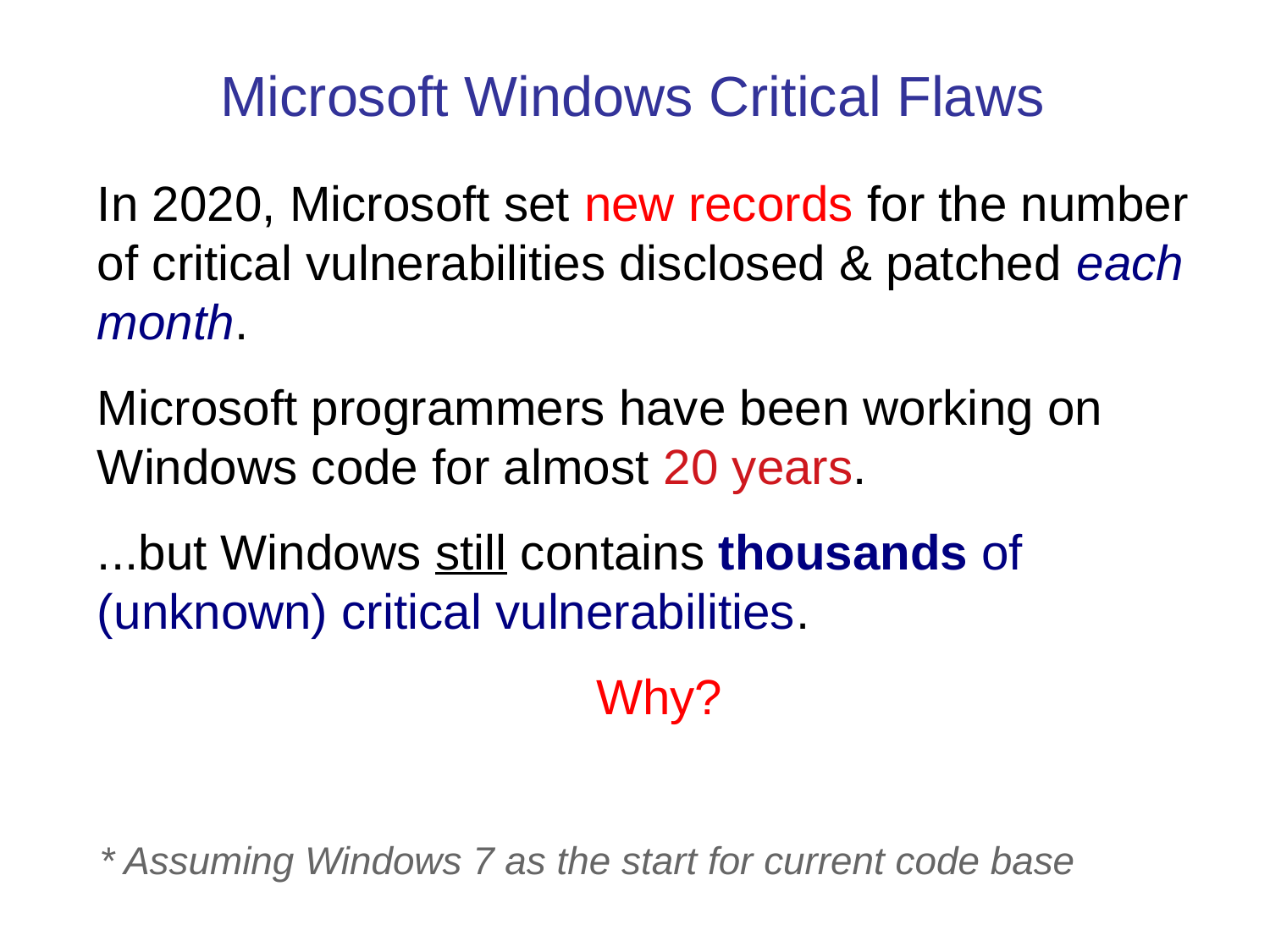

Microsoft Windows Critical Flaws
In 2020, Microsoft set new records for the number of critical vulnerabilities disclosed & patched each month.
Microsoft programmers have been working on Windows code for almost 20 years.
...but Windows still contains thousands of (unknown) critical vulnerabilities.
Why?

* Assuming Windows 7 as the start for current code base